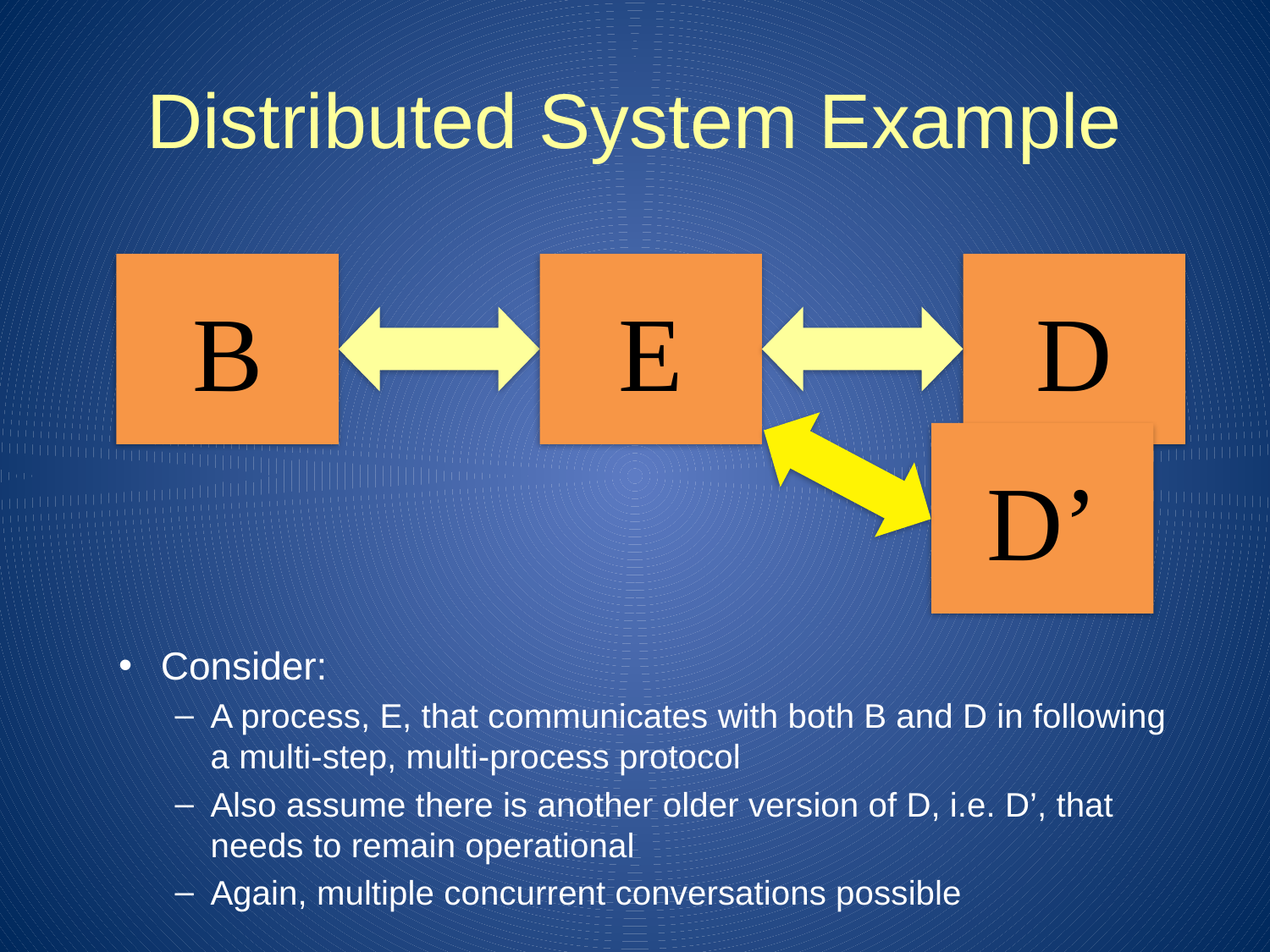

# Distributed System Example
B
E
D

D’

Consider:
A process, E, that communicates with both B and D in following a multi-step, multi-process protocol
Also assume there is another older version of D, i.e. D’, that needs to remain operational
Again, multiple concurrent conversations possible